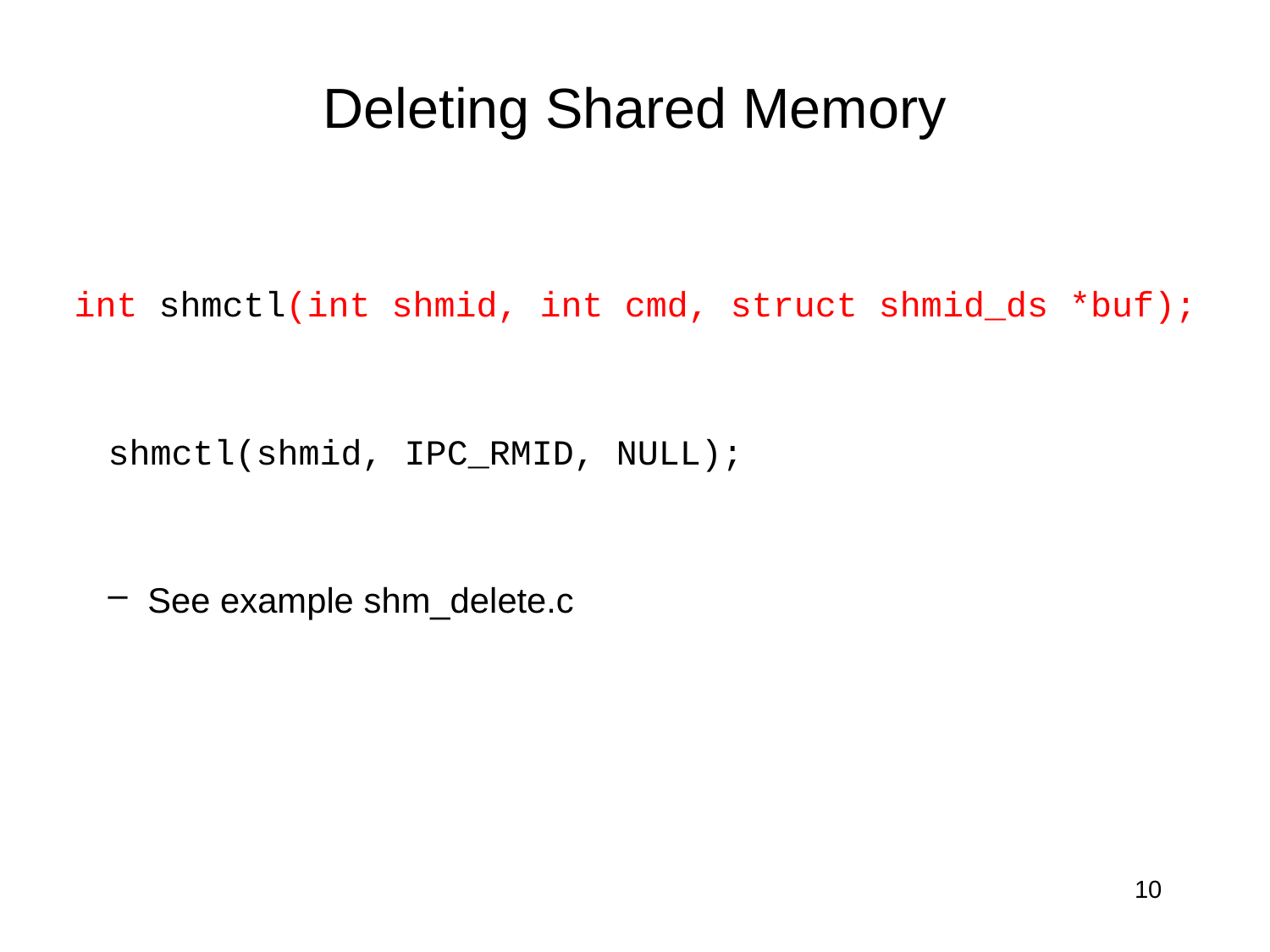

# Deleting Shared Memory
int shmctl(int shmid, int cmd, struct shmid_ds *buf);

shmctl(shmid, IPC_RMID, NULL);

See example shm_delete.c

10